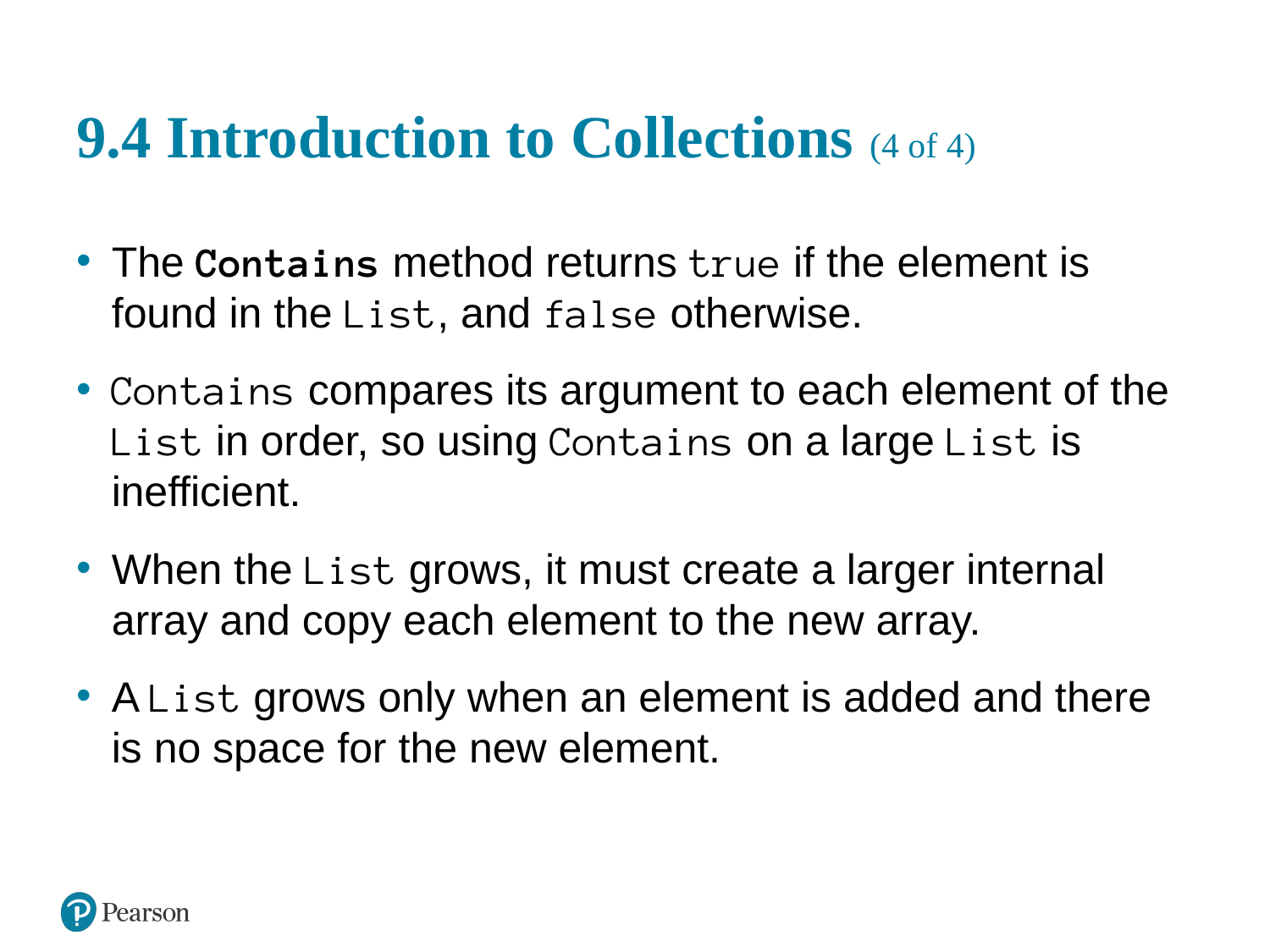

# 9.4 Introduction to Collections (4 of 4)
The Contains method returns true if the element is found in the List, and false otherwise.
Contains compares its argument to each element of the List in order, so using Contains on a large List is inefficient.
When the List grows, it must create a larger internal array and copy each element to the new array.
A List grows only when an element is added and there is no space for the new element.